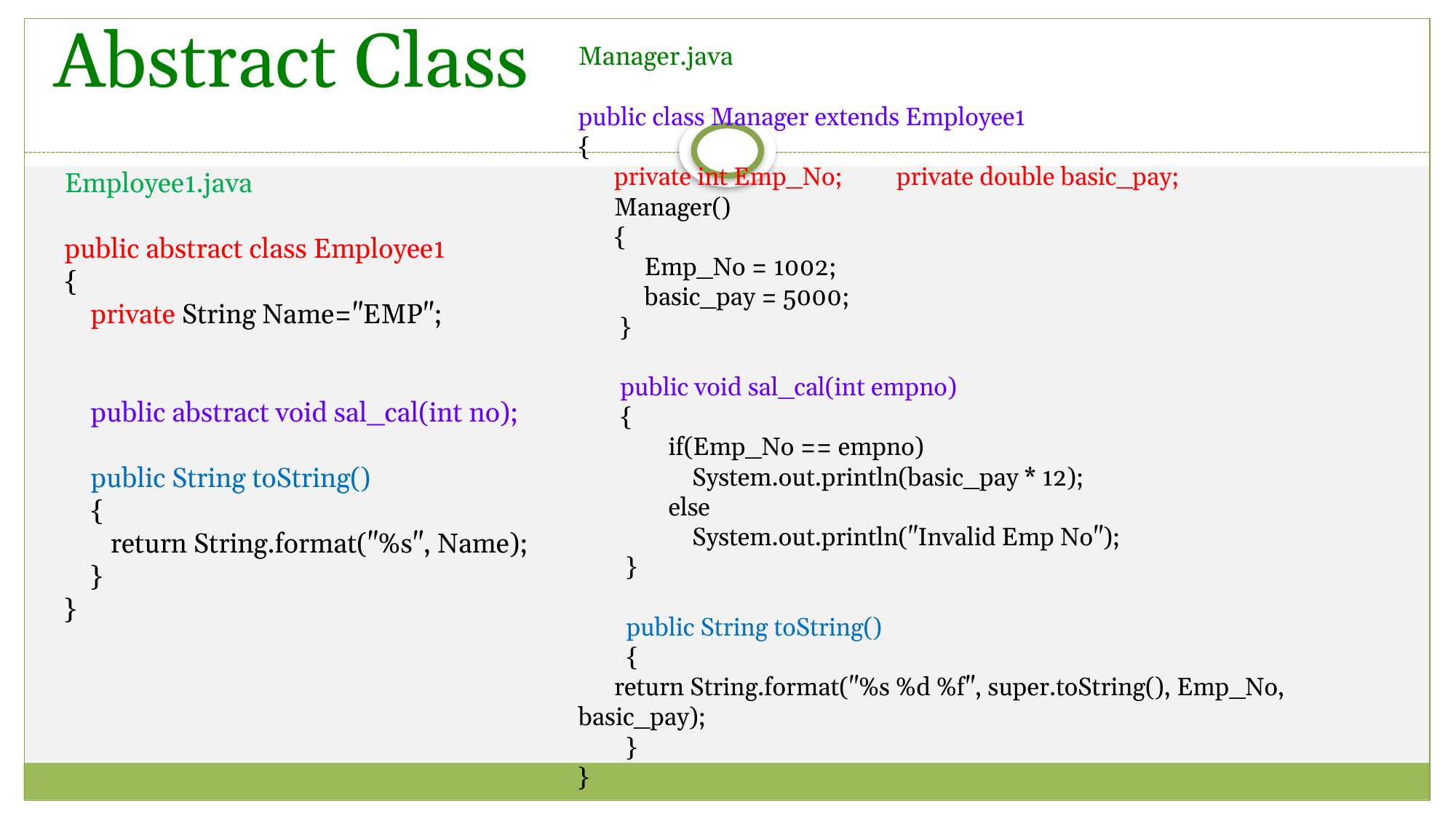

Abstract Class
Manager.java

public class Manager extends Employee1
{
      private int Emp_No;         private double basic_pay;
      Manager()
      {
           Emp_No = 1002;
           basic_pay = 5000;
       }

       public void sal_cal(int empno)
       {
               if(Emp_No == empno)
                   System.out.println(basic_pay * 12);
               else
                   System.out.println("Invalid Emp No");
        }

        public String toString()
        {
      return String.format("%s %d %f", super.toString(), Emp_No, basic_pay);
        }
}
Employee1.java

public abstract class Employee1
{
    private String Name="EMP";

    public abstract void sal_cal(int no);

    public String toString()
    {
       return String.format("%s", Name);
    }
}